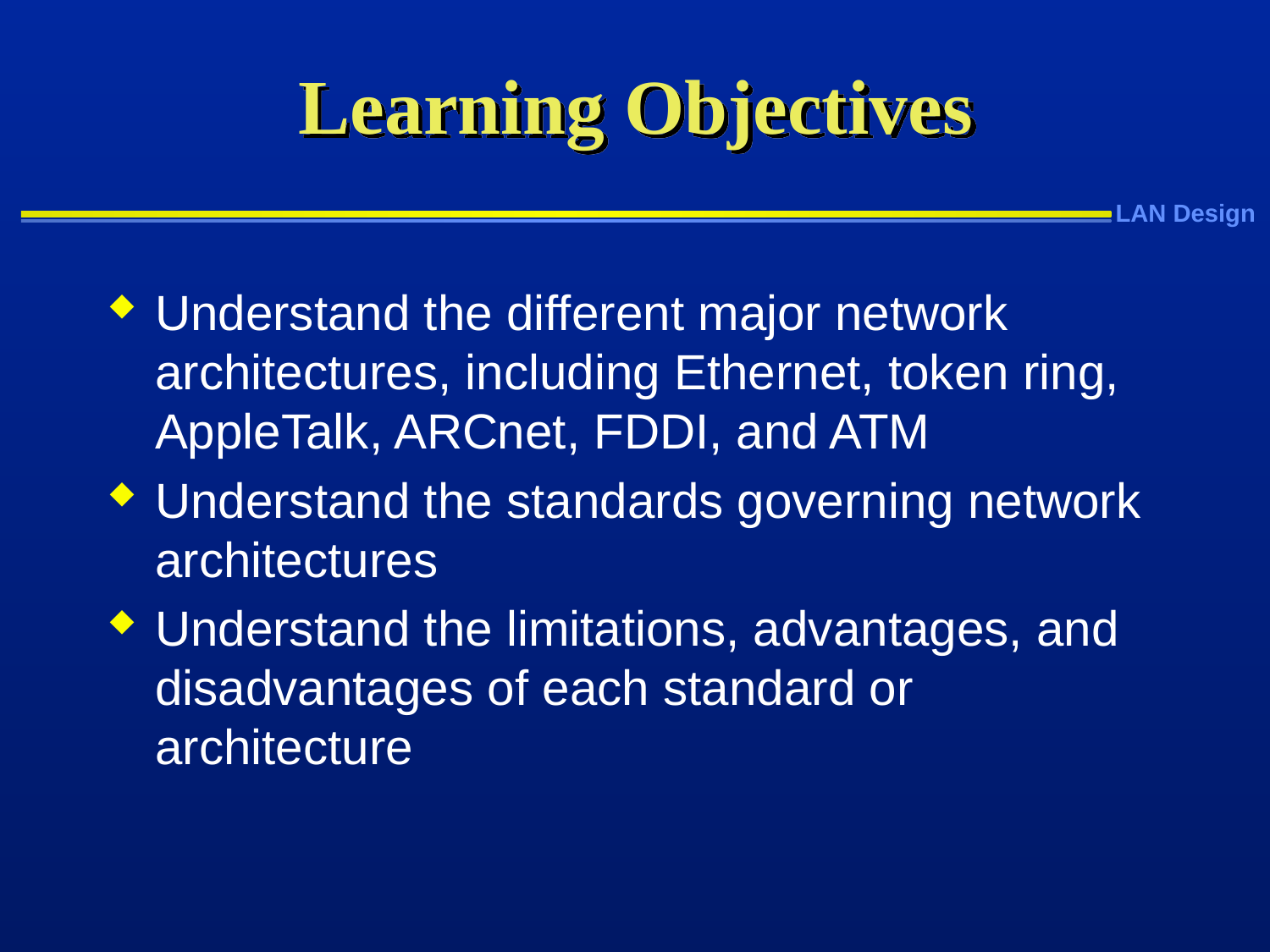

# Learning Objectives
Understand the different major network architectures, including Ethernet, token ring, AppleTalk, ARCnet, FDDI, and ATM
Understand the standards governing network architectures
Understand the limitations, advantages, and disadvantages of each standard or architecture